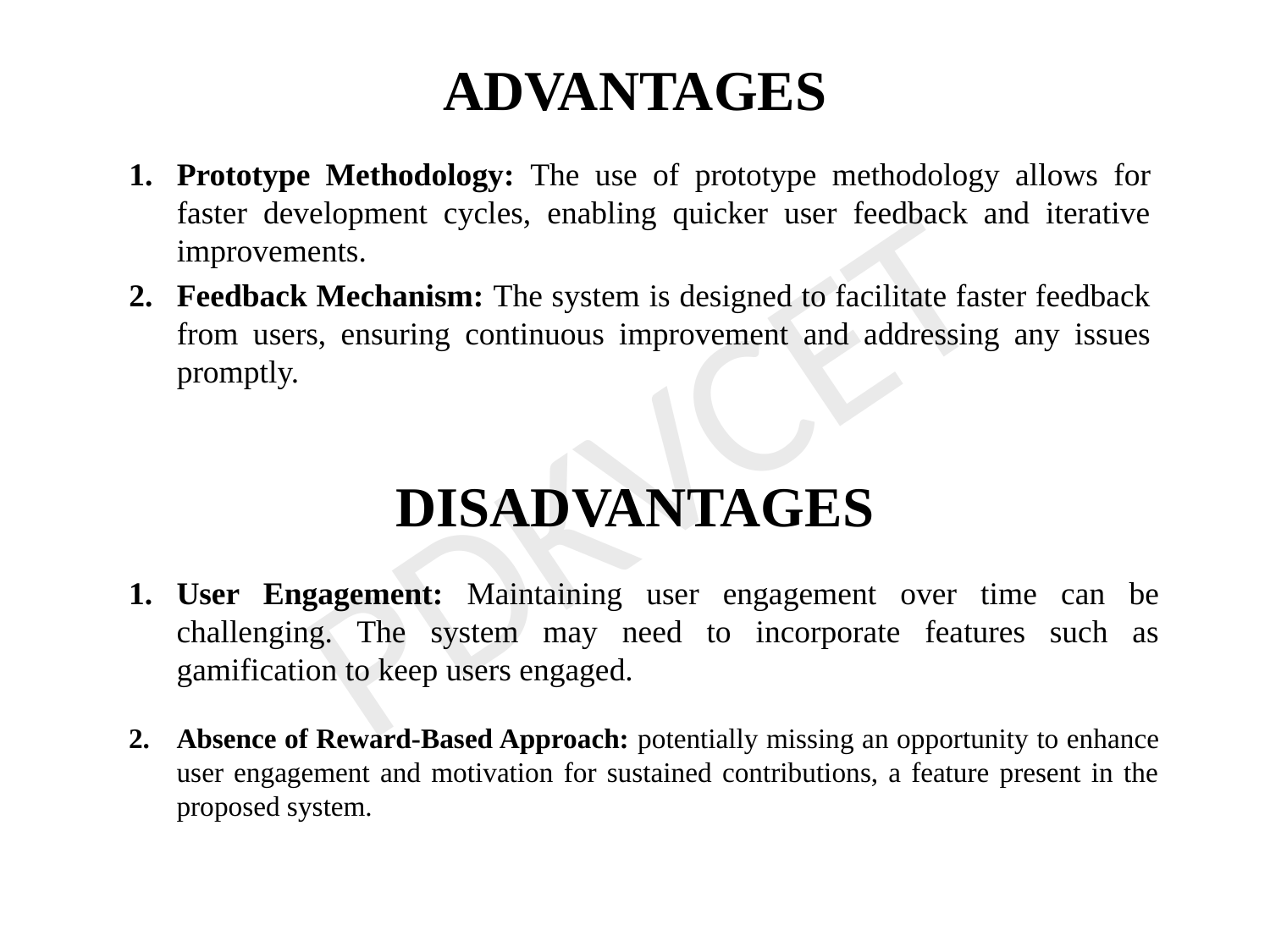

# ADVANTAGES
Prototype Methodology: The use of prototype methodology allows for faster development cycles, enabling quicker user feedback and iterative improvements.
Feedback Mechanism: The system is designed to facilitate faster feedback from users, ensuring continuous improvement and addressing any issues promptly.
PDKVCET
DISADVANTAGES
User Engagement: Maintaining user engagement over time can be challenging. The system may need to incorporate features such as gamification to keep users engaged.

Absence of Reward-Based Approach: potentially missing an opportunity to enhance user engagement and motivation for sustained contributions, a feature present in the proposed system.